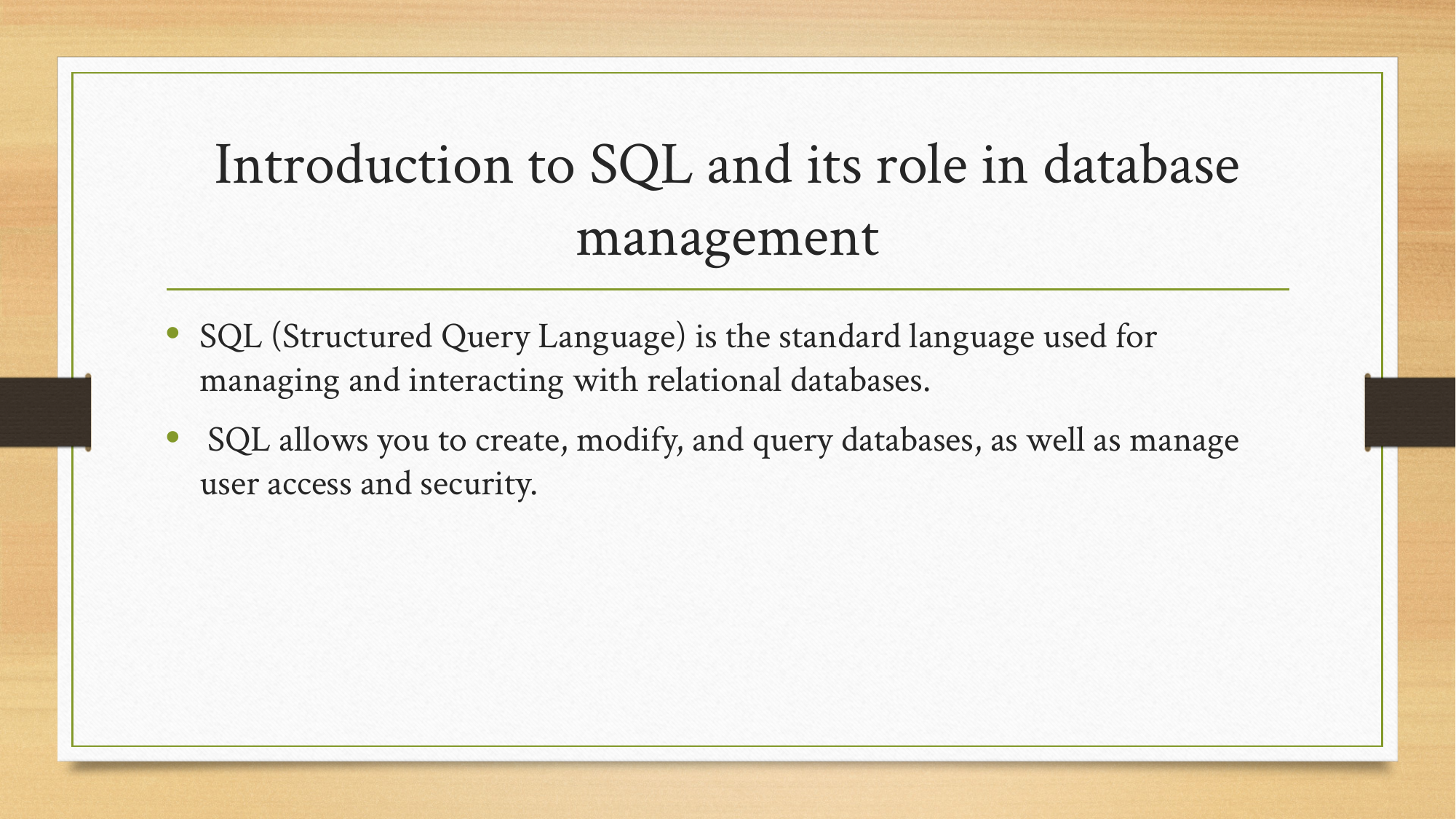

# Introduction to SQL and its role in database management
SQL (Structured Query Language) is the standard language used for managing and interacting with relational databases.
 SQL allows you to create, modify, and query databases, as well as manage user access and security.